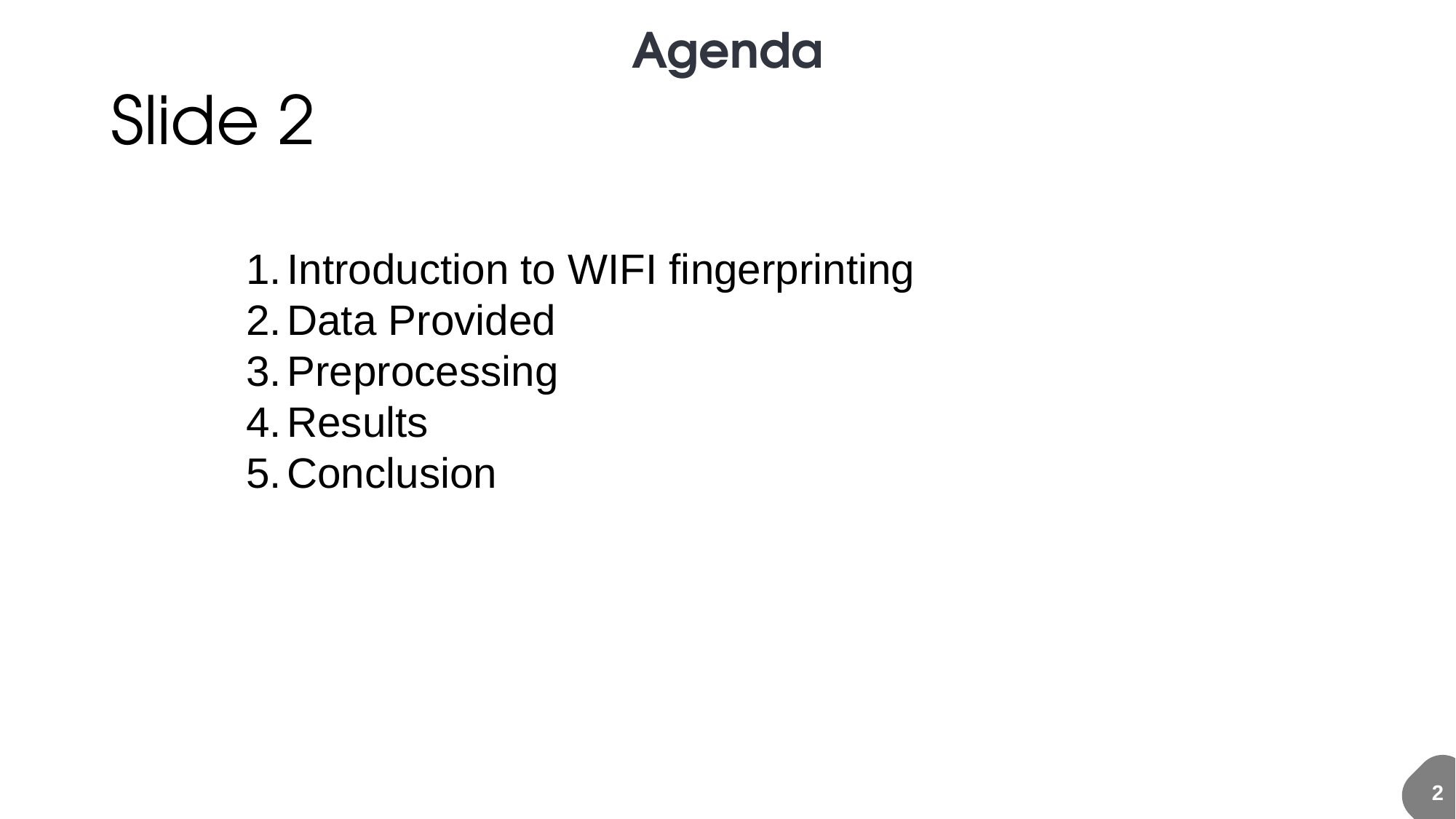

Agenda
# Slide 2
Introduction to WIFI fingerprinting
Data Provided
Preprocessing
Results
Conclusion

2